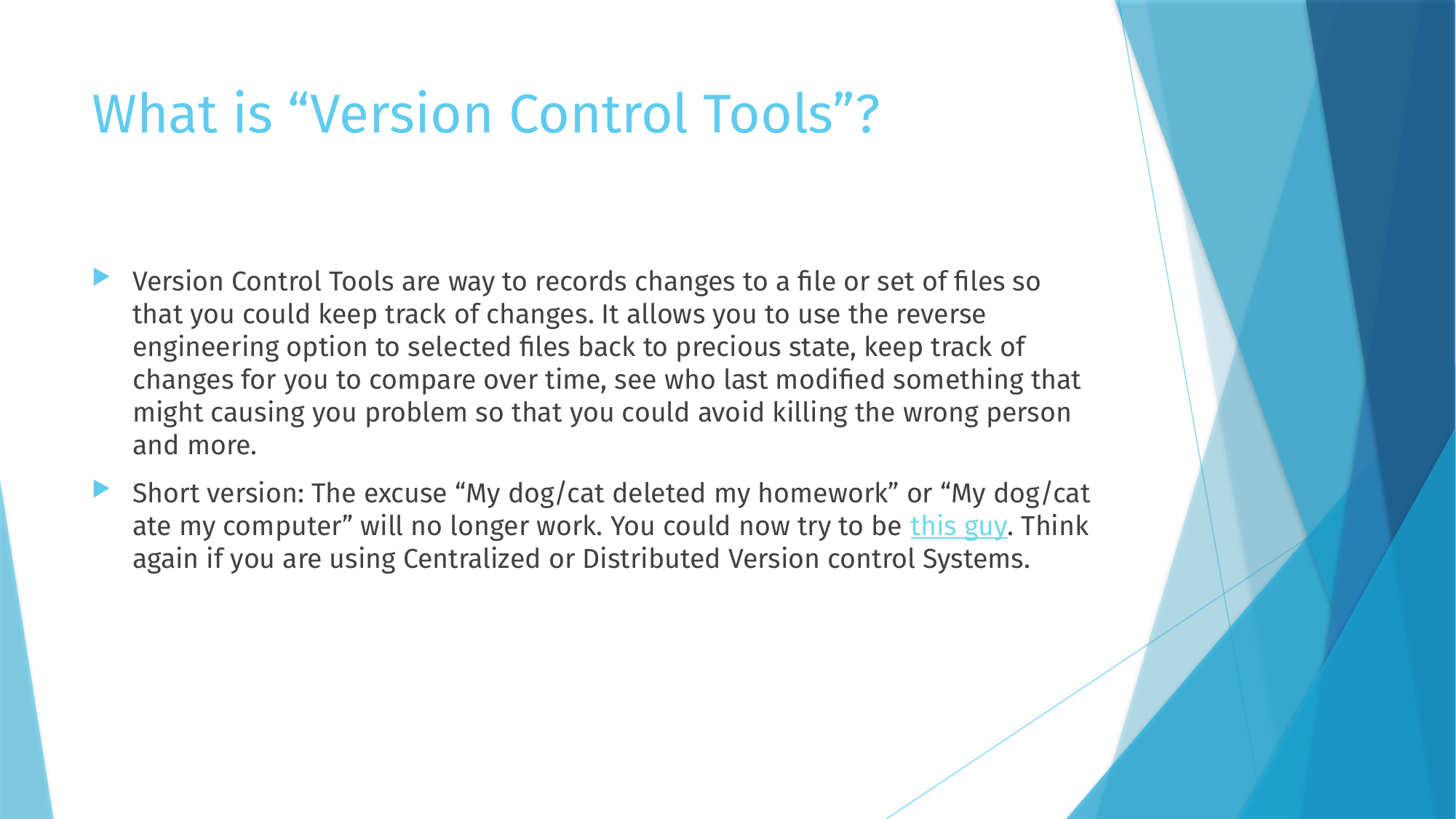

# What is “Version Control Tools”?
Version Control Tools are way to records changes to a file or set of files so that you could keep track of changes. It allows you to use the reverse engineering option to selected files back to precious state, keep track of changes for you to compare over time, see who last modified something that might causing you problem so that you could avoid killing the wrong person and more.
Short version: The excuse “My dog/cat deleted my homework” or “My dog/cat ate my computer” will no longer work. You could now try to be this guy. Think again if you are using Centralized or Distributed Version control Systems.